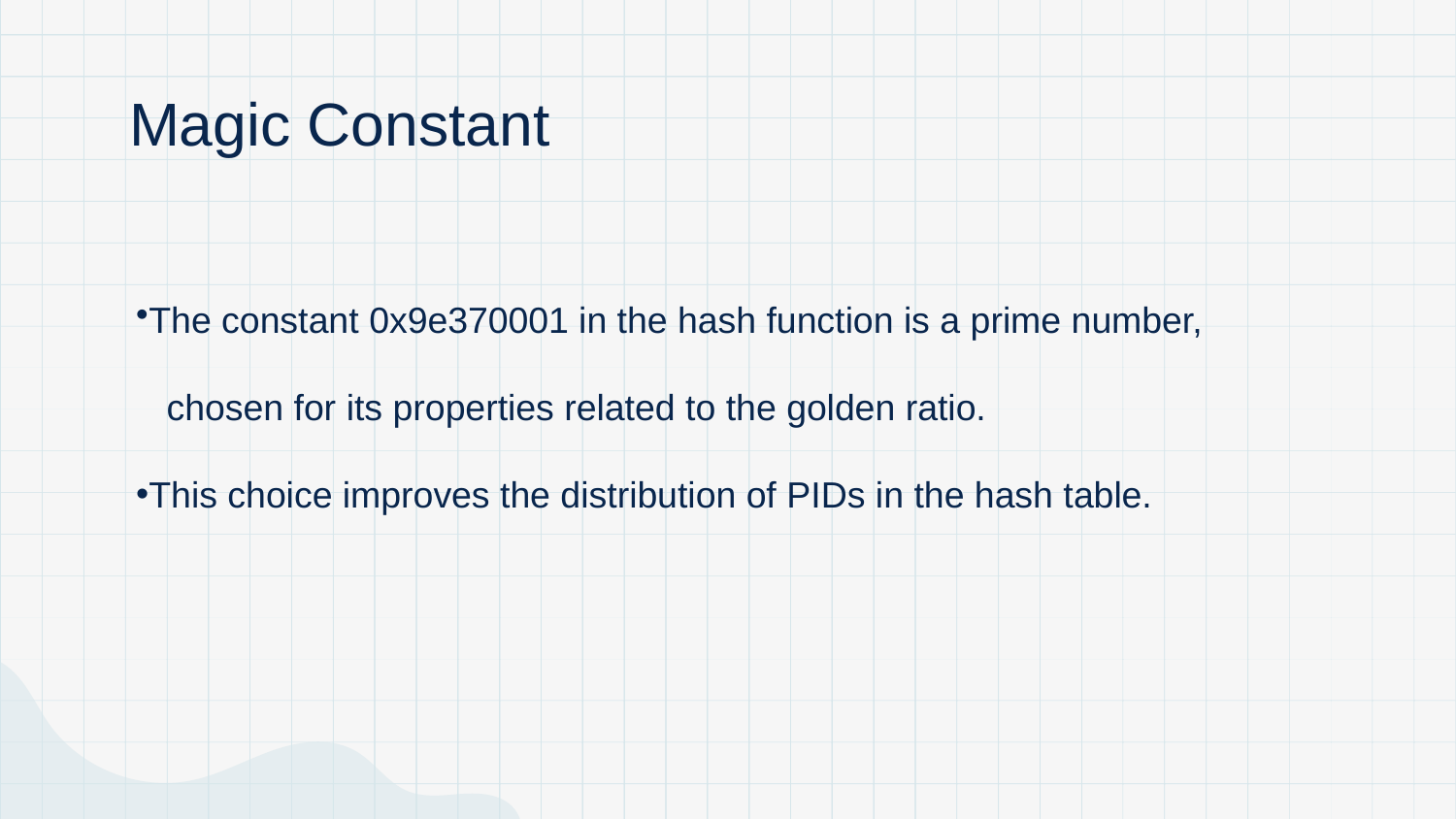

# Magic Constant

The constant 0x9e370001 in the hash function is a prime number,
   chosen for its properties related to the golden ratio.
This choice improves the distribution of PIDs in the hash table.